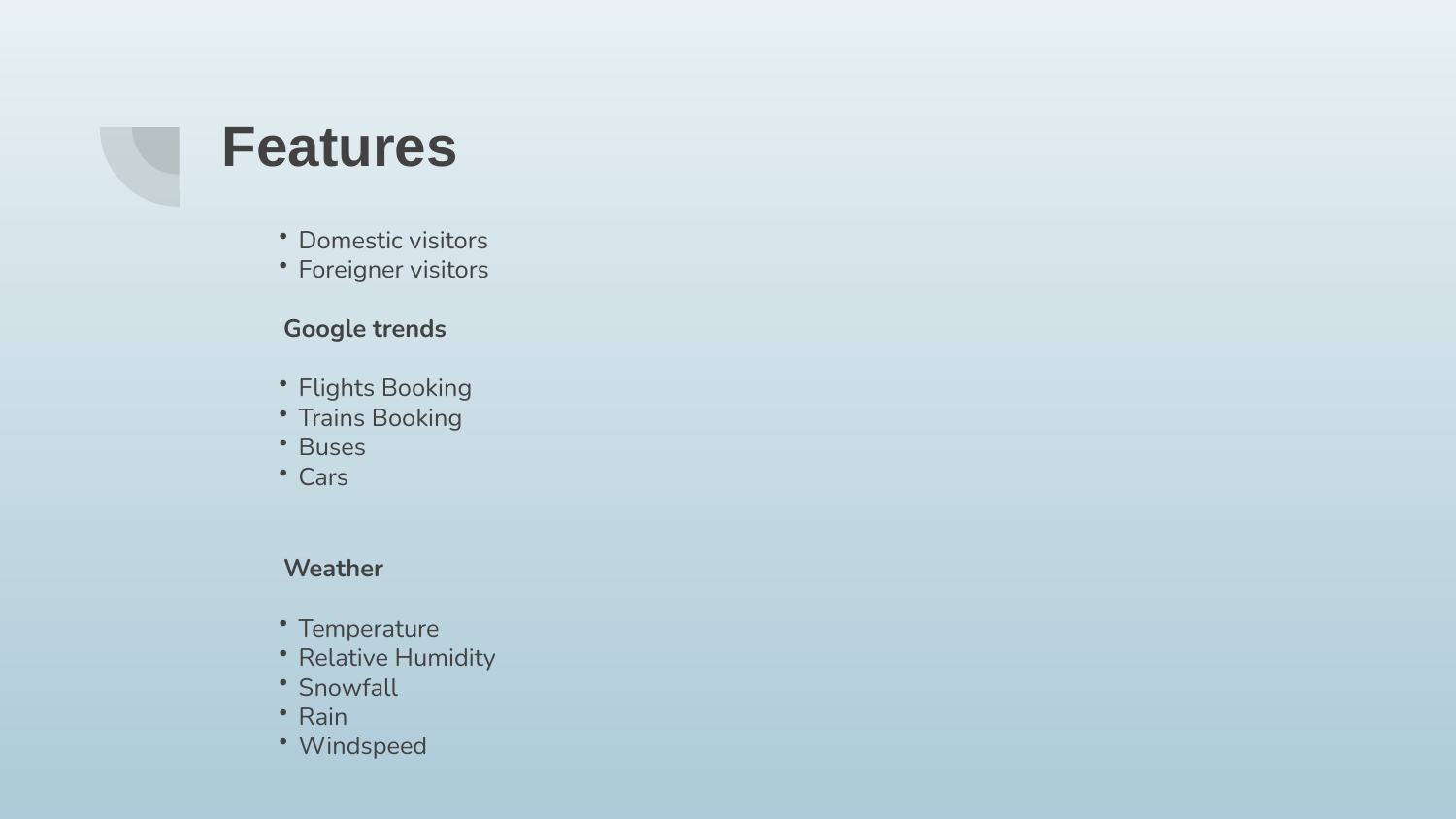

# Features
Domestic visitors
Foreigner visitors

    Google trends

Flights Booking
Trains Booking
Buses
Cars

    Weather

Temperature
Relative Humidity
Snowfall
Rain
Windspeed